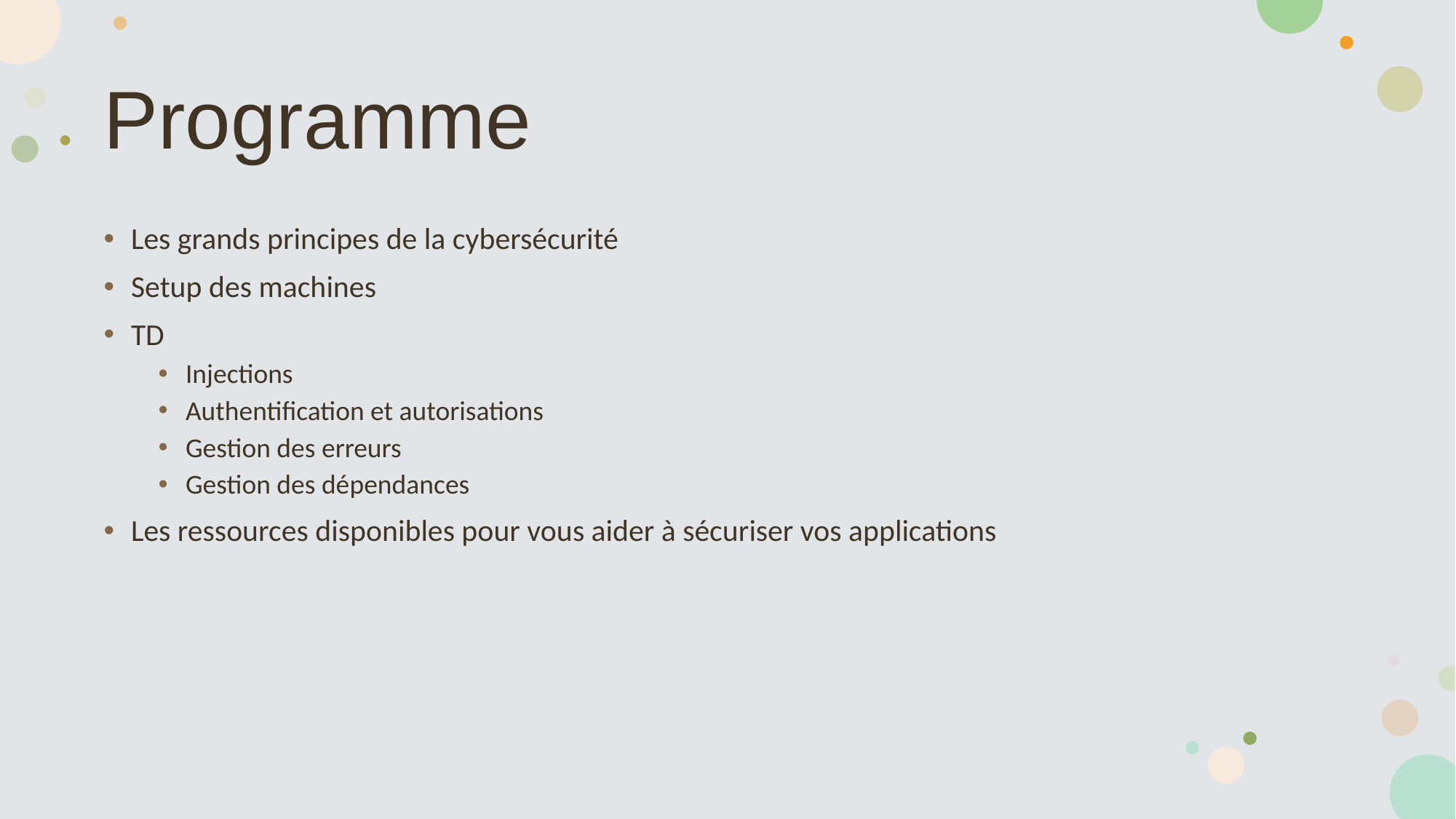

# Programme
Les grands principes de la cybersécurité
Setup des machines
TD
Injections
Authentification et autorisations
Gestion des erreurs
Gestion des dépendances
Les ressources disponibles pour vous aider à sécuriser vos applications